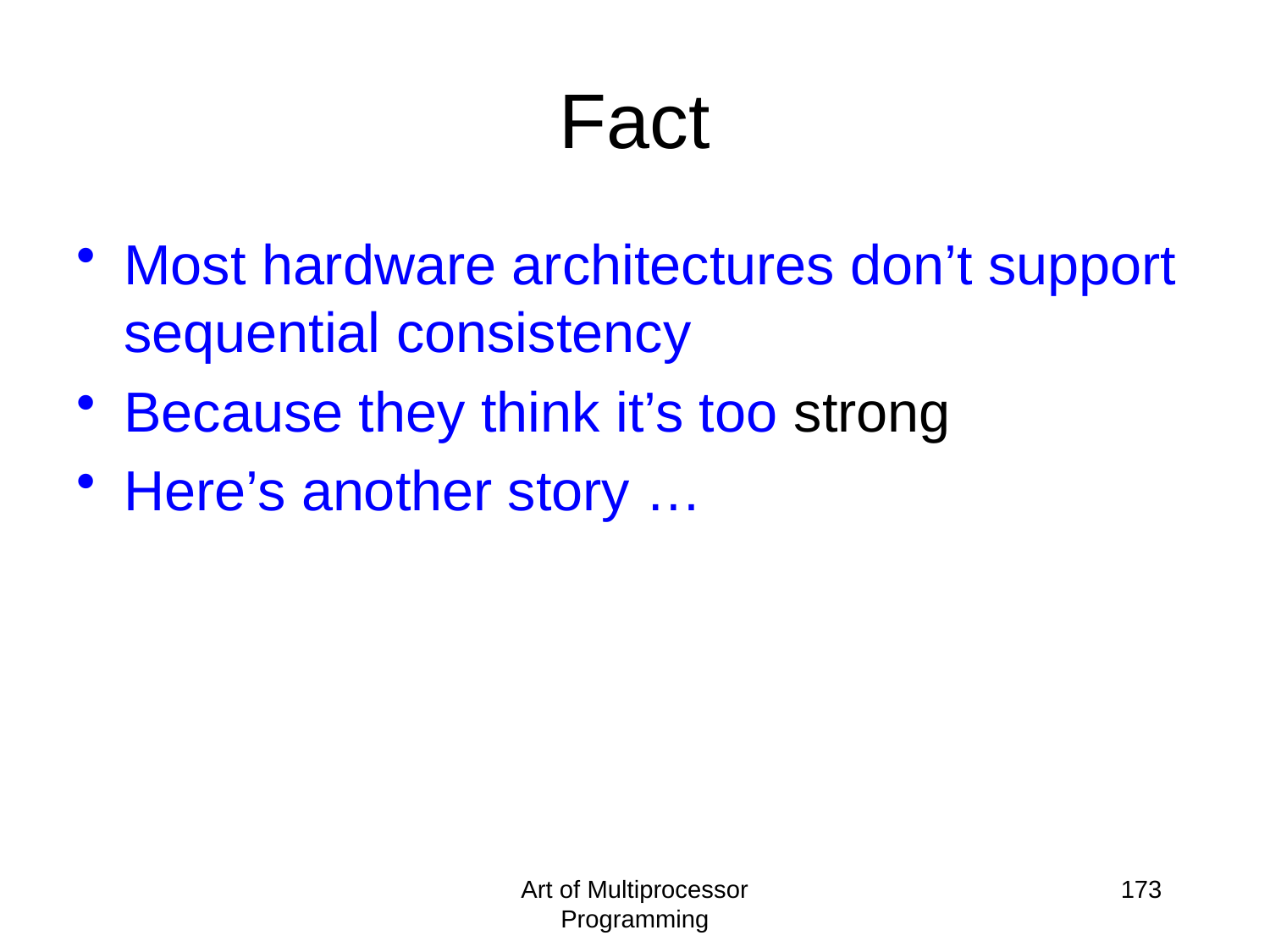

Fact
Most hardware architectures don’t support sequential consistency
Because they think it’s too strong
Here’s another story …
Art of Multiprocessor Programming
173